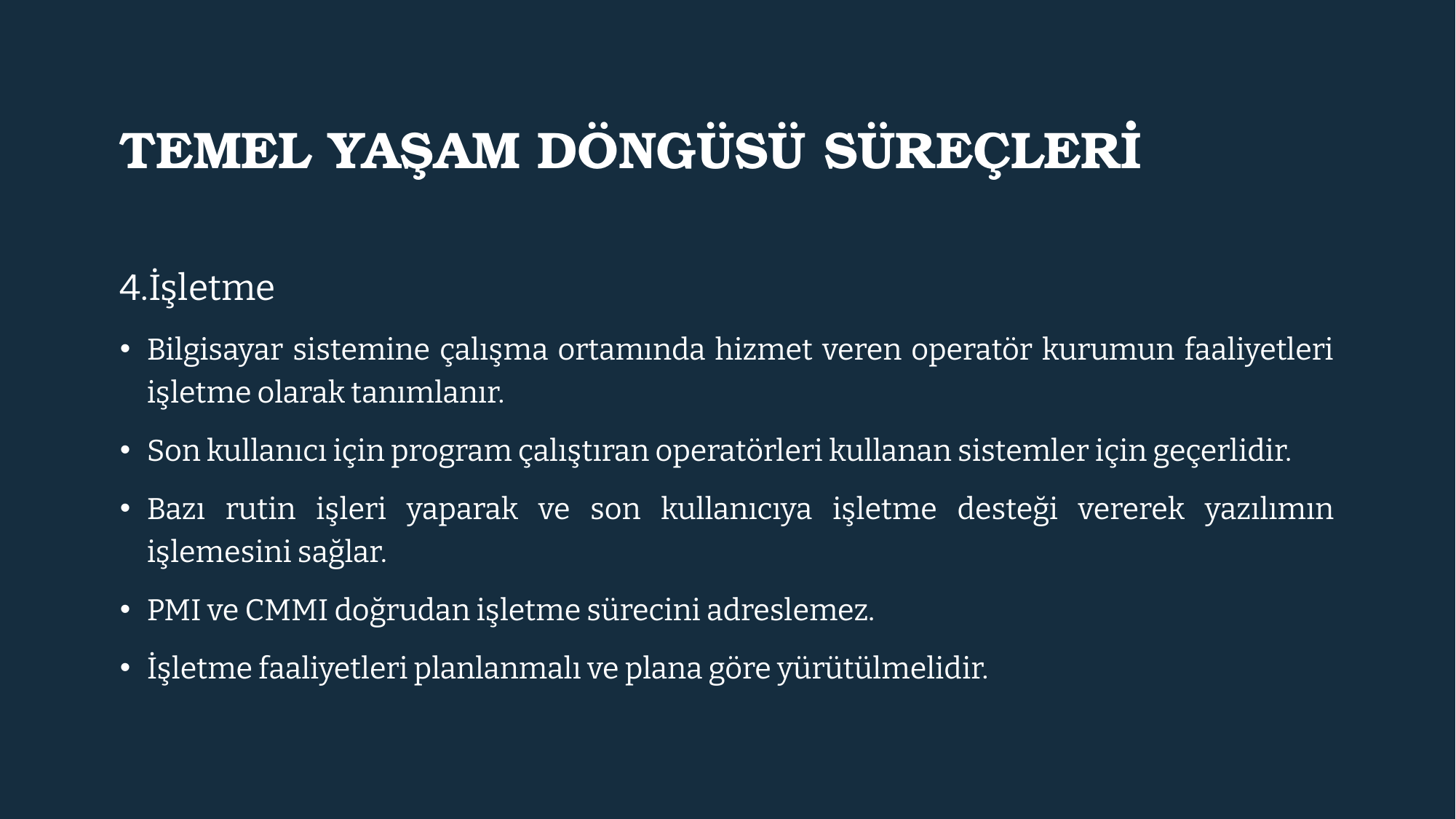

# Temel yaşam döngüsü süreçleri
4.İşletme
Bilgisayar sistemine çalışma ortamında hizmet veren operatör kurumun faaliyetleri işletme olarak tanımlanır.
Son kullanıcı için program çalıştıran operatörleri kullanan sistemler için geçerlidir.
Bazı rutin işleri yaparak ve son kullanıcıya işletme desteği vererek yazılımın işlemesini sağlar.
PMI ve CMMI doğrudan işletme sürecini adreslemez.
İşletme faaliyetleri planlanmalı ve plana göre yürütülmelidir.